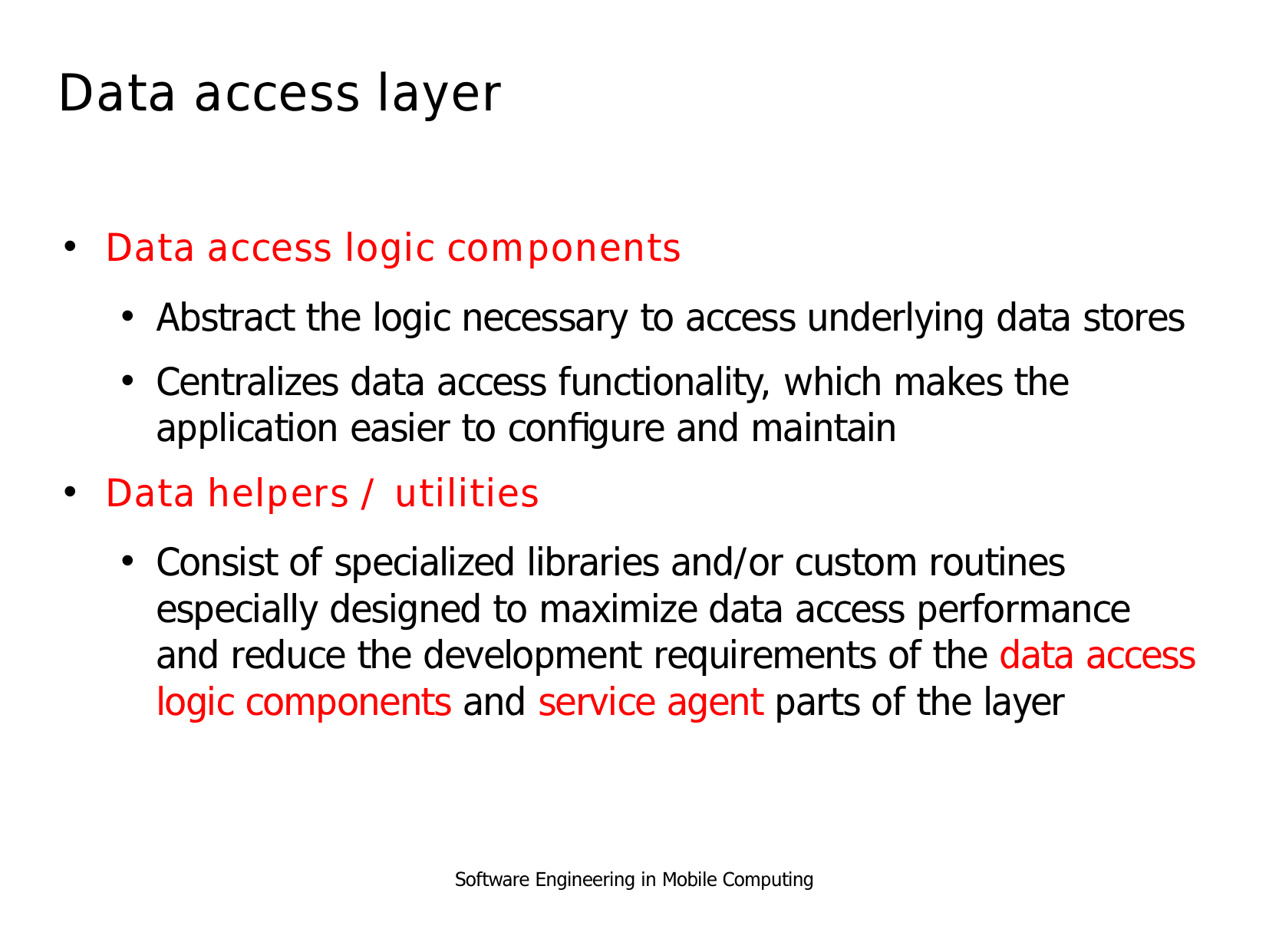

# Data access layer
Data access logic components
Abstract the logic necessary to access underlying data stores
Centralizes data access functionality, which makes the application easier to configure and maintain
Data helpers / utilities
Consist of specialized libraries and/or custom routines especially designed to maximize data access performance and reduce the development requirements of the data access logic components and service agent parts of the layer
Software Engineering in Mobile Computing
9